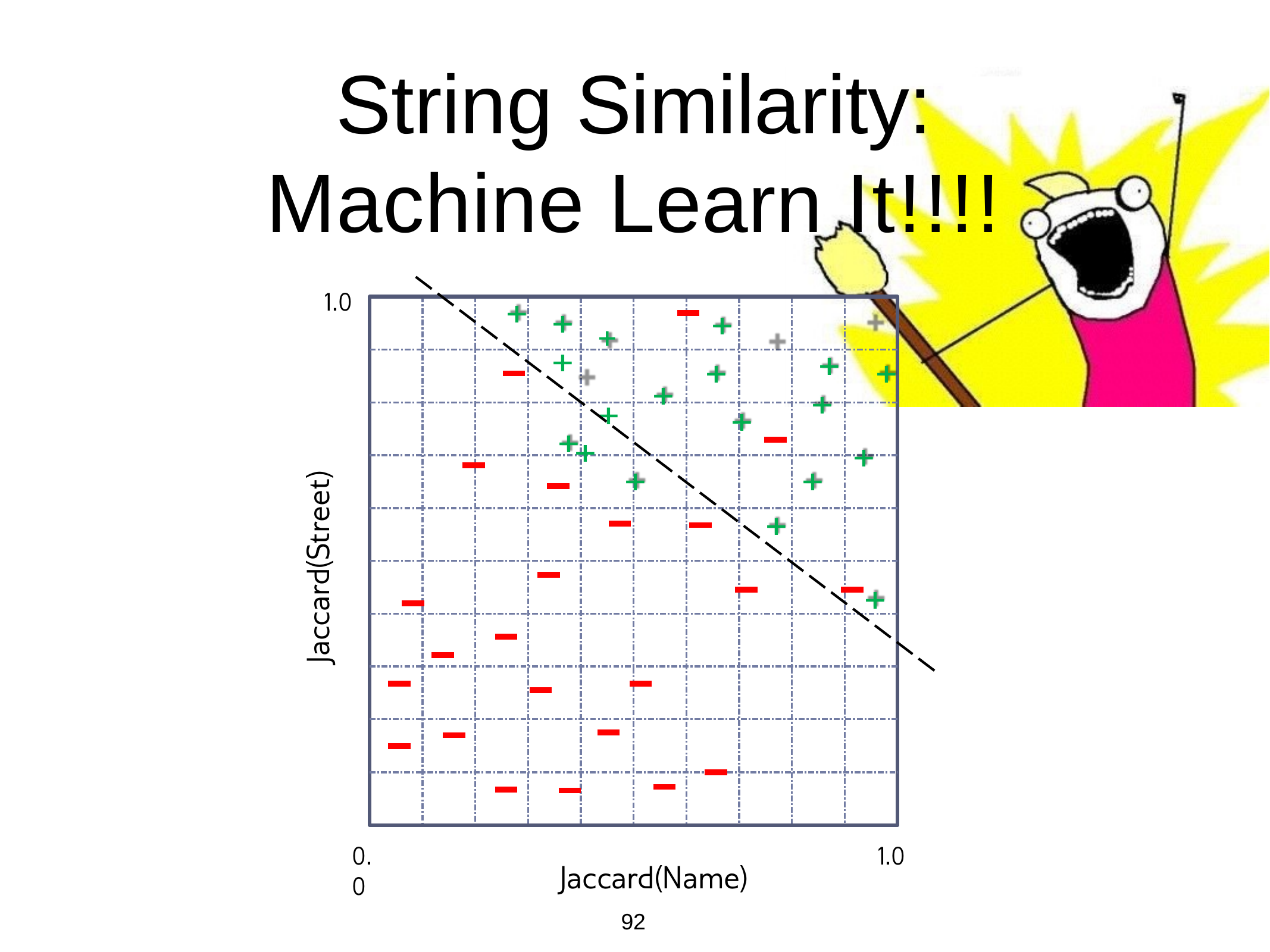

# String Similarity:  Machine Learn It!!!!

1.0
+

+	+
+

+	+
+

+
+

+
+

+

+

+

+

+
+

Jaccard(Street)

+

+

0.0
1.0
Jaccard(Name)
92